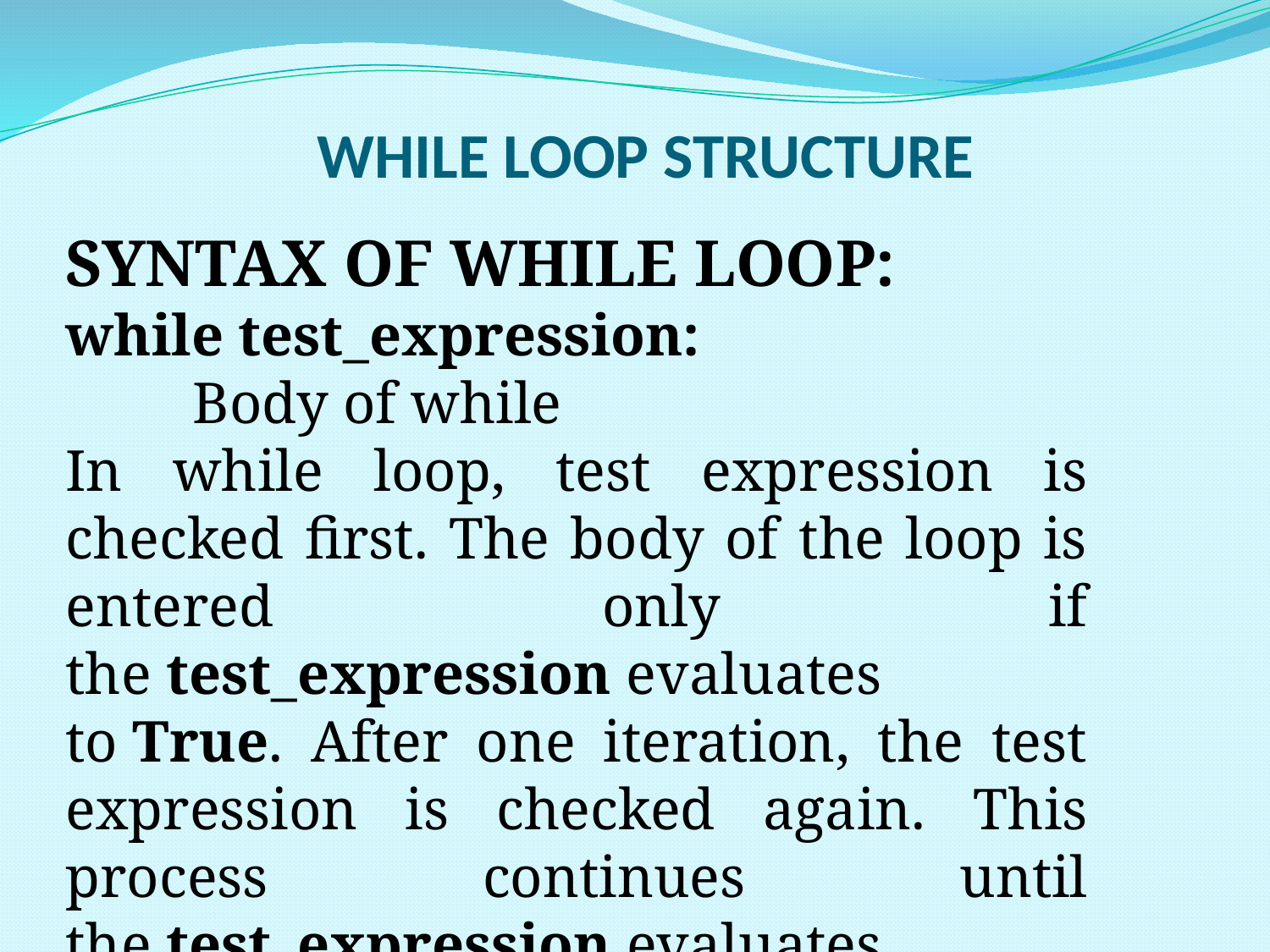

# WHILE LOOP STRUCTURE
SYNTAX OF WHILE LOOP:
while test_expression:
	Body of while
In while loop, test expression is checked first. The body of the loop is entered only if the test_expression evaluates to True. After one iteration, the test expression is checked again. This process continues until the test_expression evaluates to False.